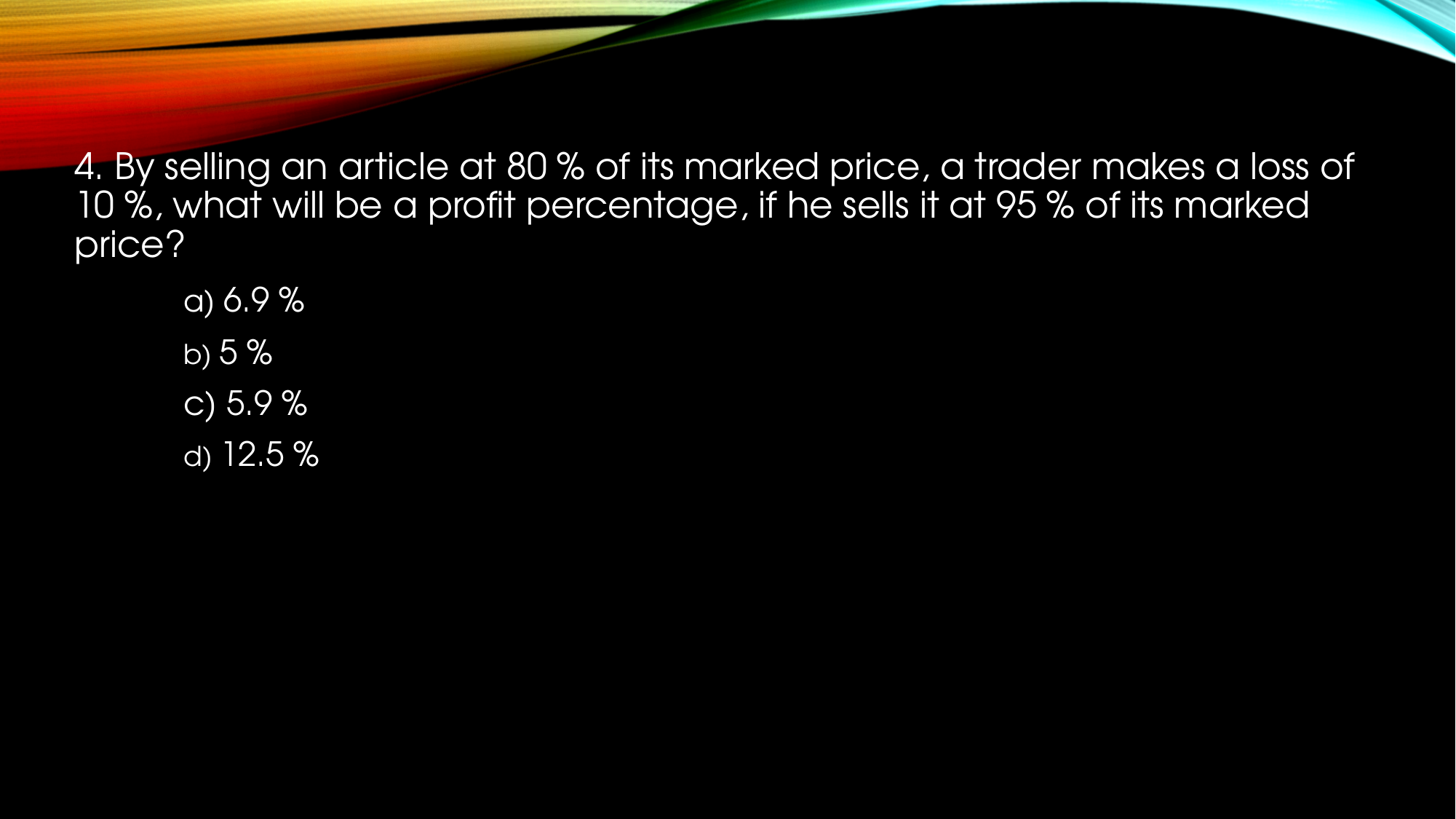

4. By selling an article at 80 % of its marked price, a trader makes a loss of 10 %, what will be a profit percentage, if he sells it at 95 % of its marked price?
 	a) 6.9 %
	b) 5 %
	c) 5.9 %
	d) 12.5 %